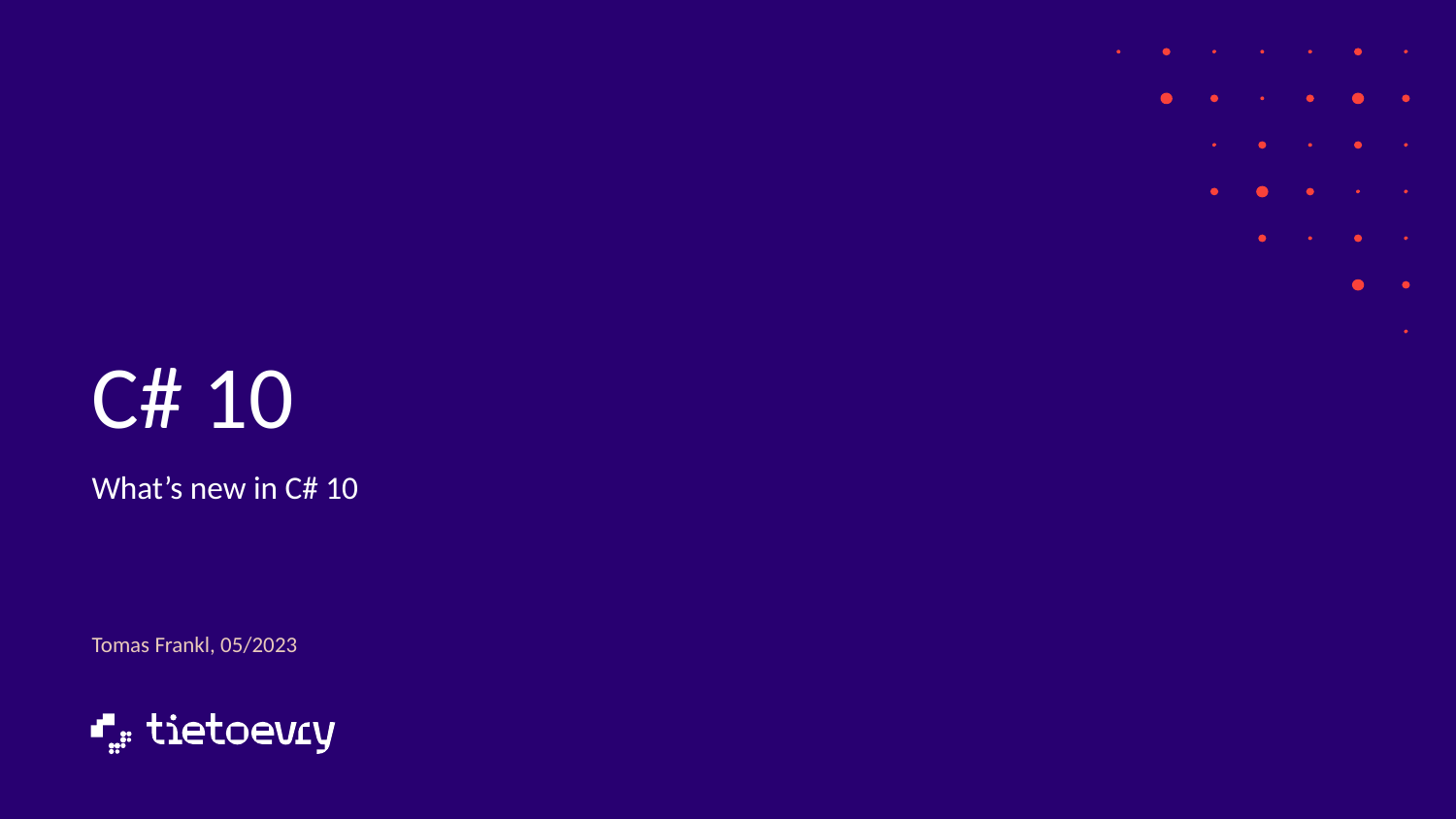

# C# 10
What’s new in C# 10
Tomas Frankl, 05/2023